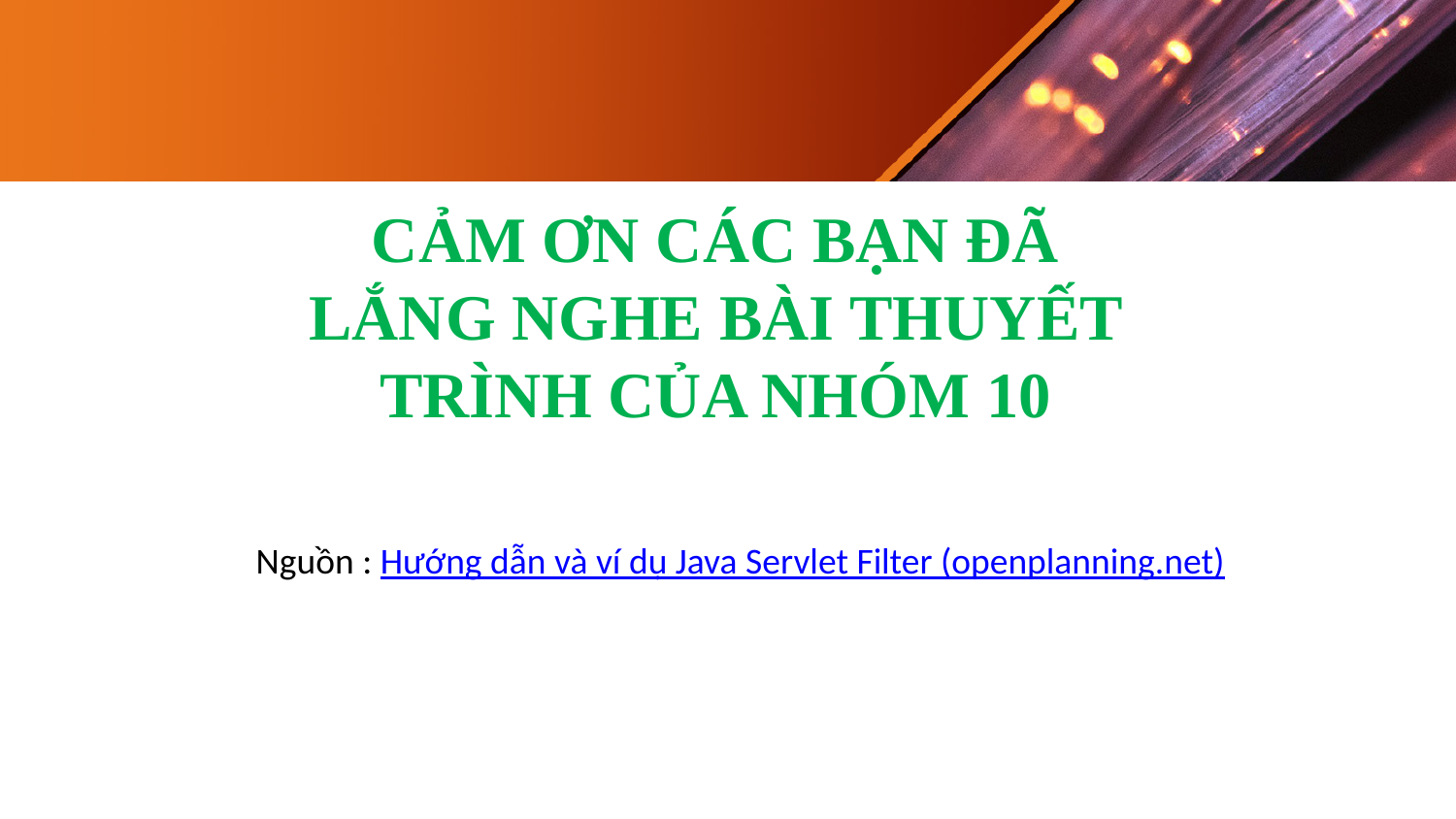

CẢM ƠN CÁC BẠN ĐÃ LẮNG NGHE BÀI THUYẾT TRÌNH CỦA NHÓM 10

Nguồn : Hướng dẫn và ví dụ Java Servlet Filter (openplanning.net)